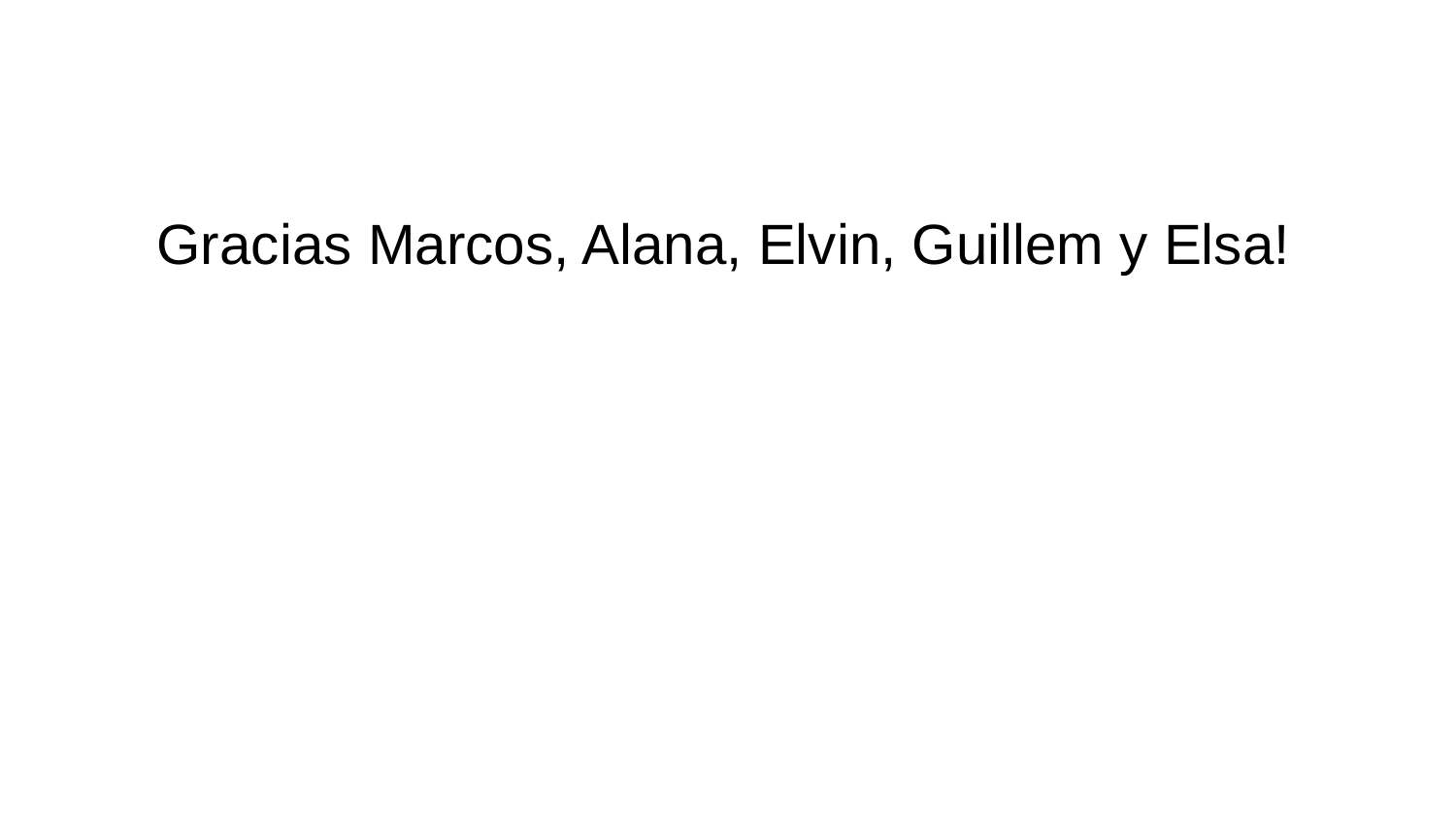

Gracias Marcos, Alana, Elvin, Guillem y Elsa!